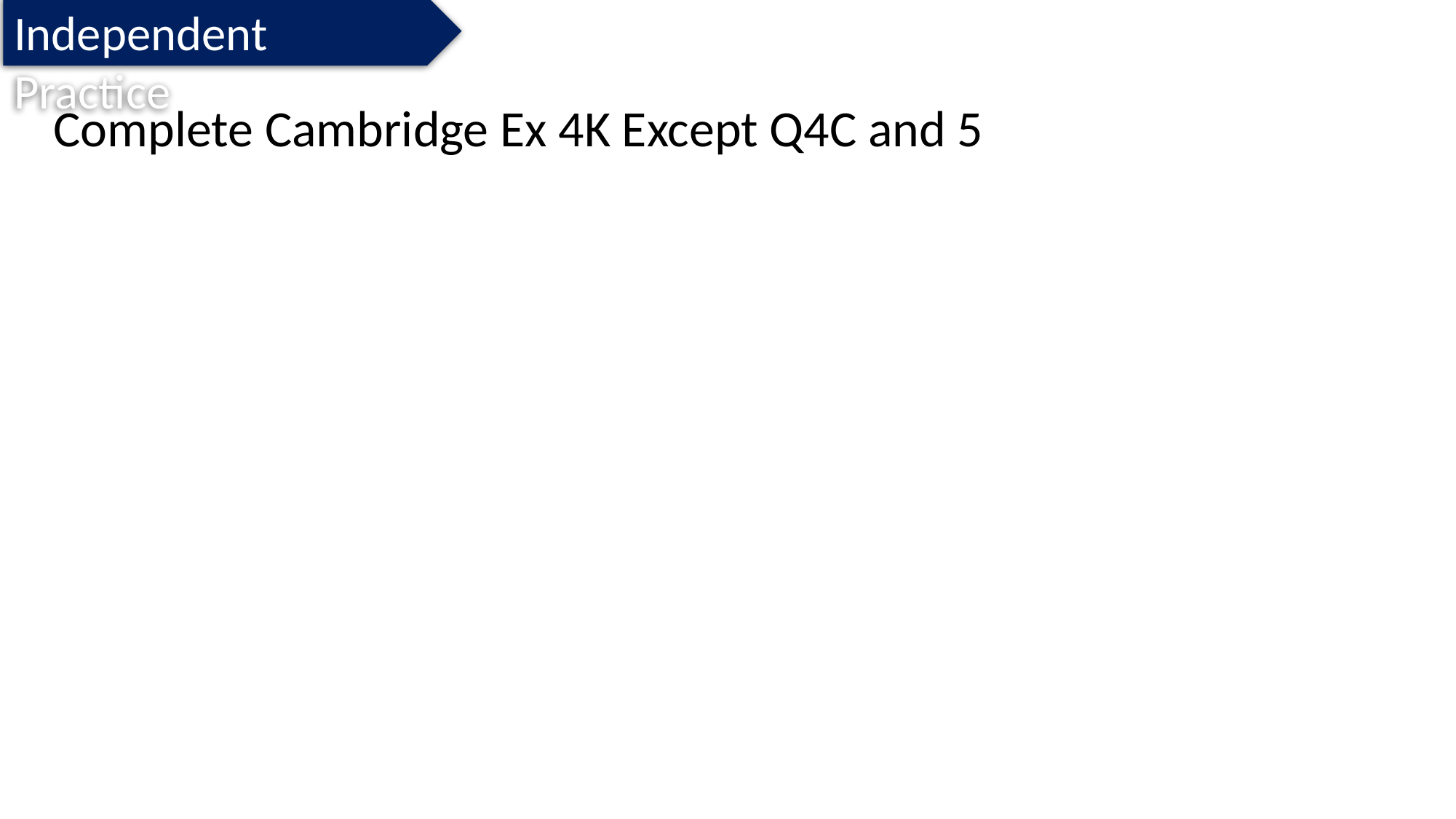

Independent Practice
Complete Cambridge Ex 4K Except Q4C and 5